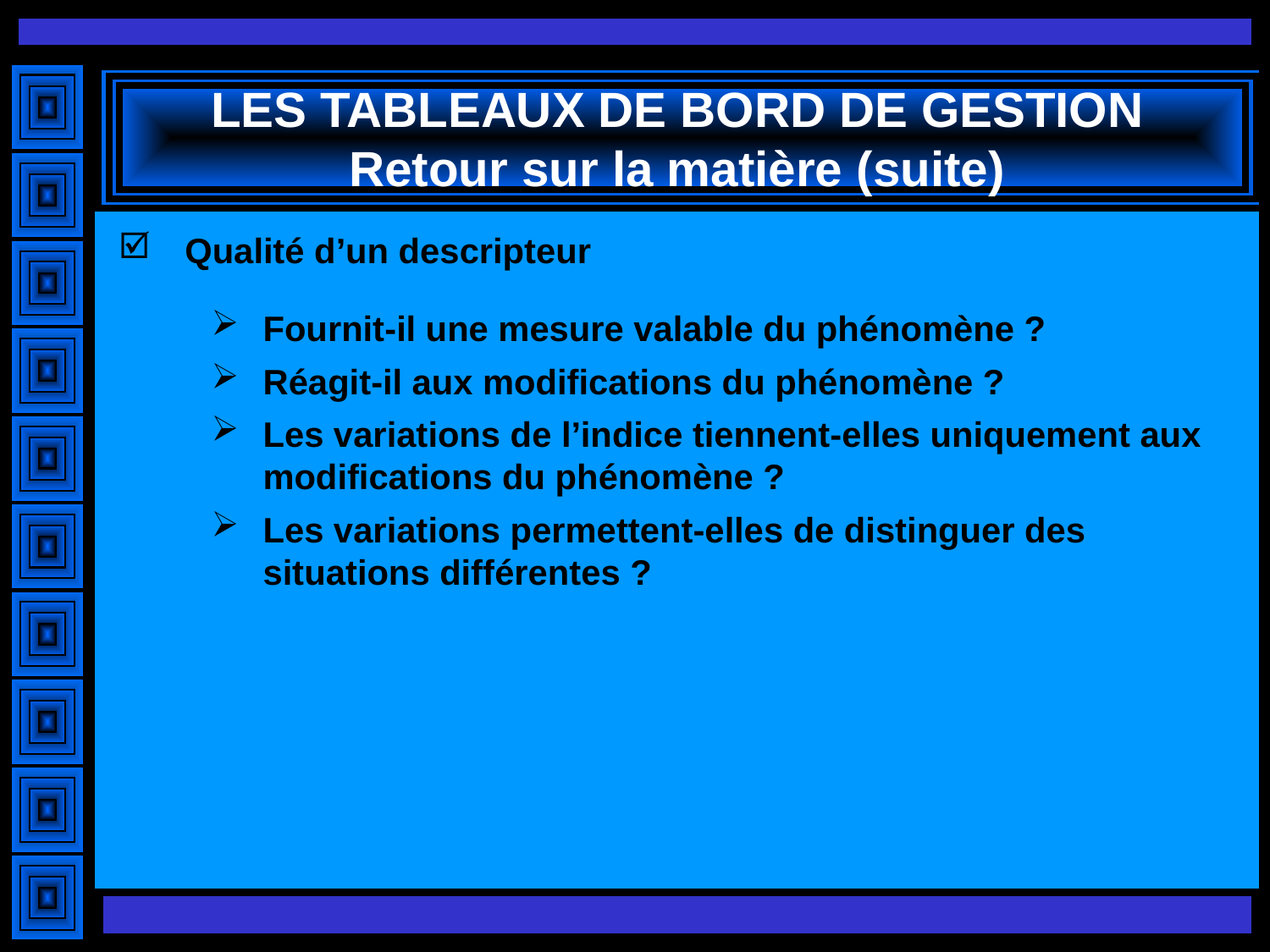

# LES TABLEAUX DE BORD DE GESTION Retour sur la matière (suite)
Qualité d’un descripteur
Fournit-il une mesure valable du phénomène ?
Réagit-il aux modifications du phénomène ?
Les variations de l’indice tiennent-elles uniquement aux modifications du phénomène ?
Les variations permettent-elles de distinguer des situations différentes ?